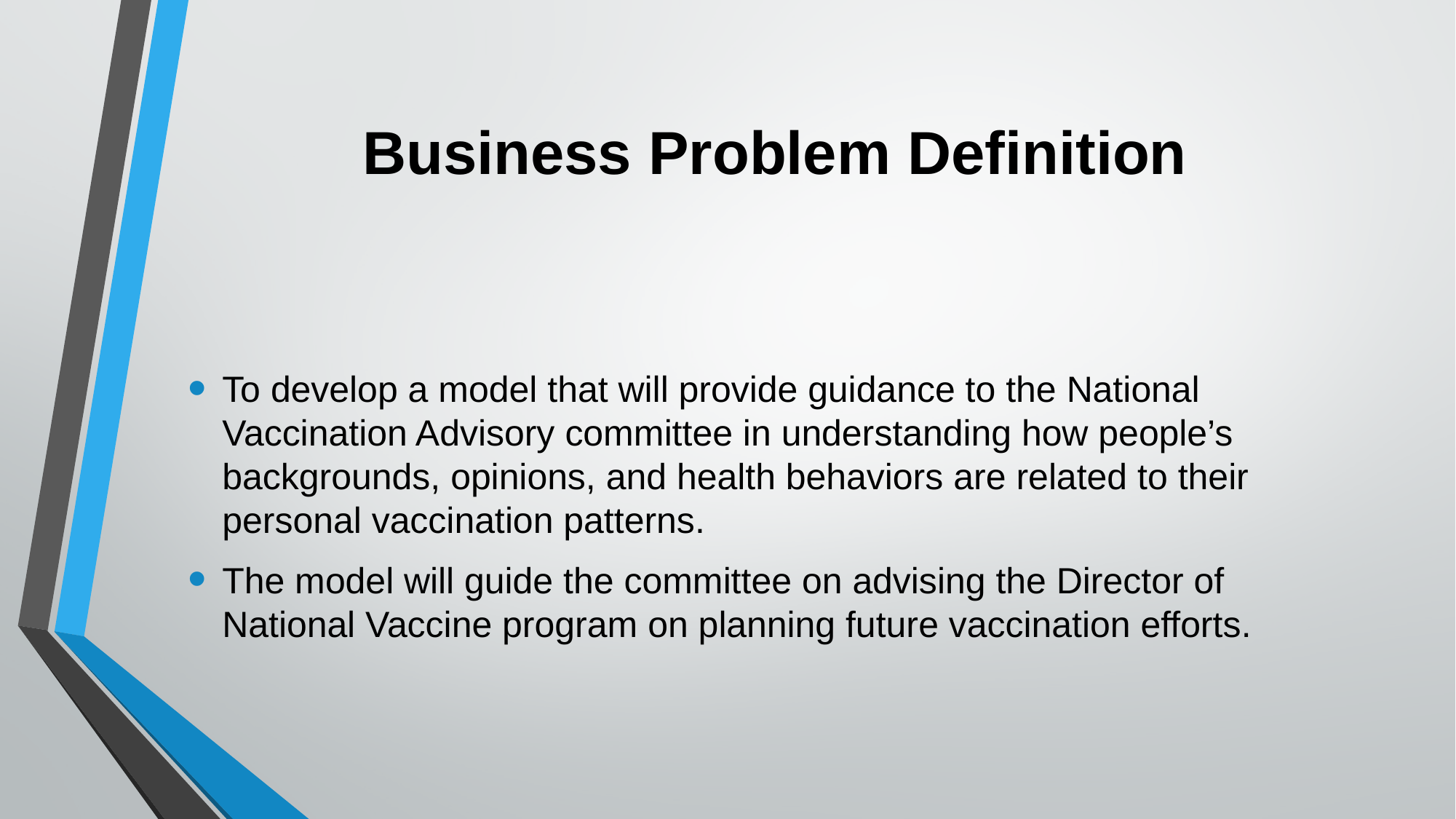

# Business Problem Definition
To develop a model that will provide guidance to the National Vaccination Advisory committee in understanding how people’s backgrounds, opinions, and health behaviors are related to their personal vaccination patterns.
The model will guide the committee on advising the Director of National Vaccine program on planning future vaccination efforts.